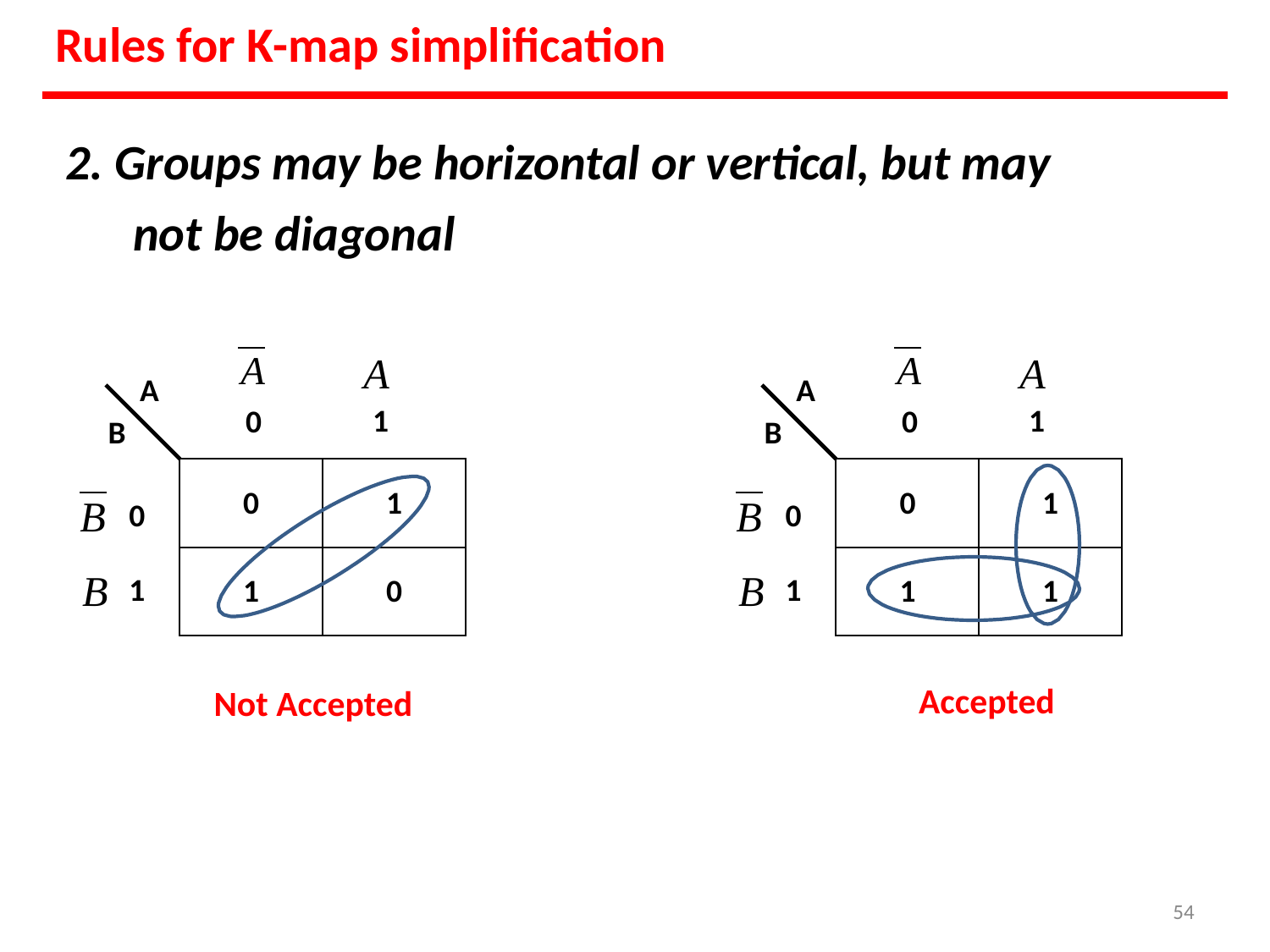

# Rules for K-map simplification

2. Groups may be horizontal or vertical, but may  not be diagonal
A
0
A
0
A
1
A
1

A
A

B
B

B
B
B
B

0
1
0
1

0
0
1
1
1
0
1
1
Accepted
Not Accepted

54